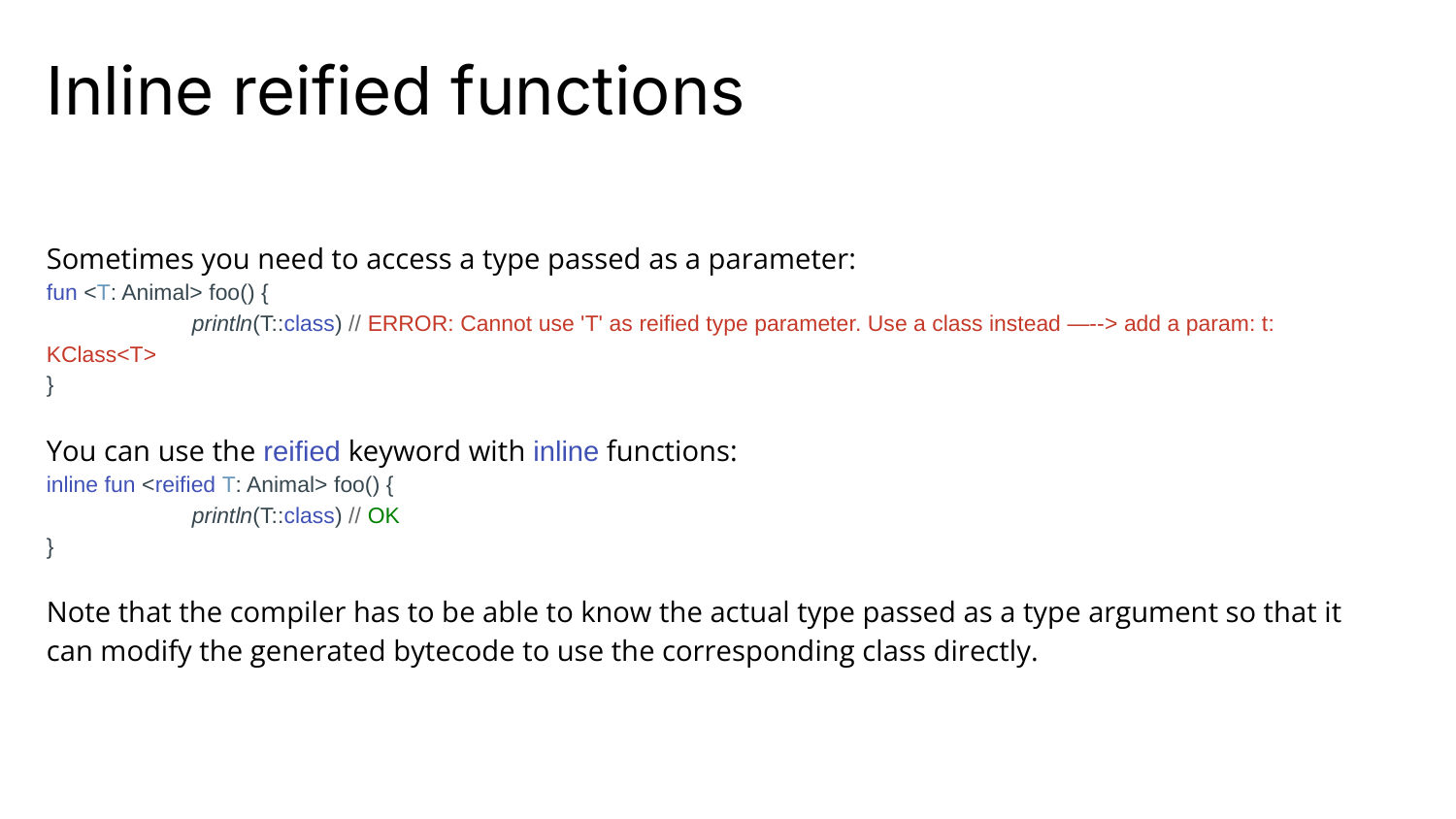

# Inline reified functions
Sometimes you need to access a type passed as a parameter:
fun <T: Animal> foo() {
	println(T::class) // ERROR: Cannot use 'T' as reified type parameter. Use a class instead —--> add a param: t: KClass<T>
}

You can use the reified keyword with inline functions:
inline fun <reified T: Animal> foo() {
	println(T::class) // OK
}

Note that the compiler has to be able to know the actual type passed as a type argument so that it can modify the generated bytecode to use the corresponding class directly.